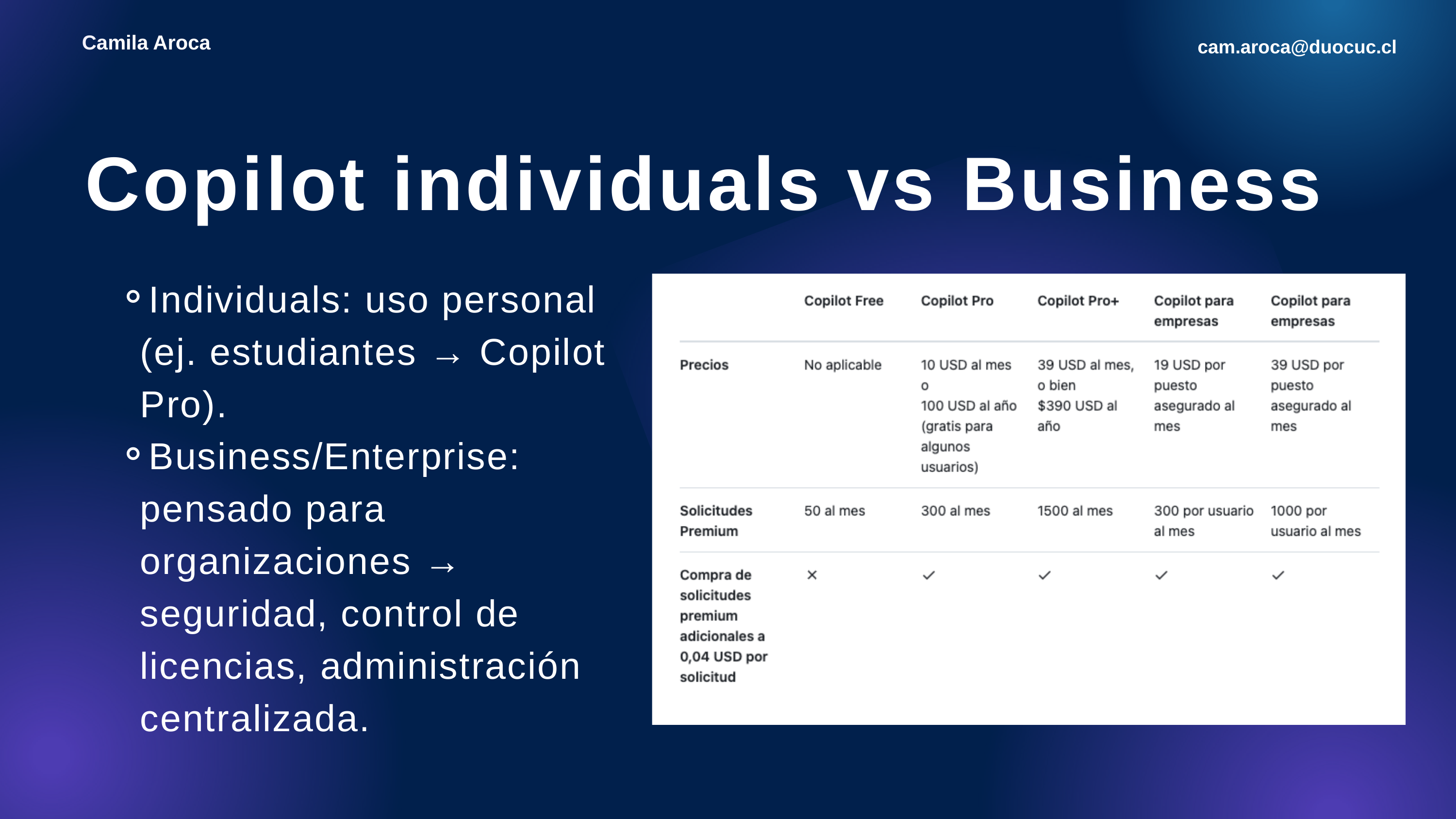

Camila Aroca
cam.aroca@duocuc.cl
Copilot individuals vs Business

Individuals: uso personal (ej. estudiantes → Copilot Pro).
Business/Enterprise: pensado para organizaciones → seguridad, control de licencias, administración centralizada.